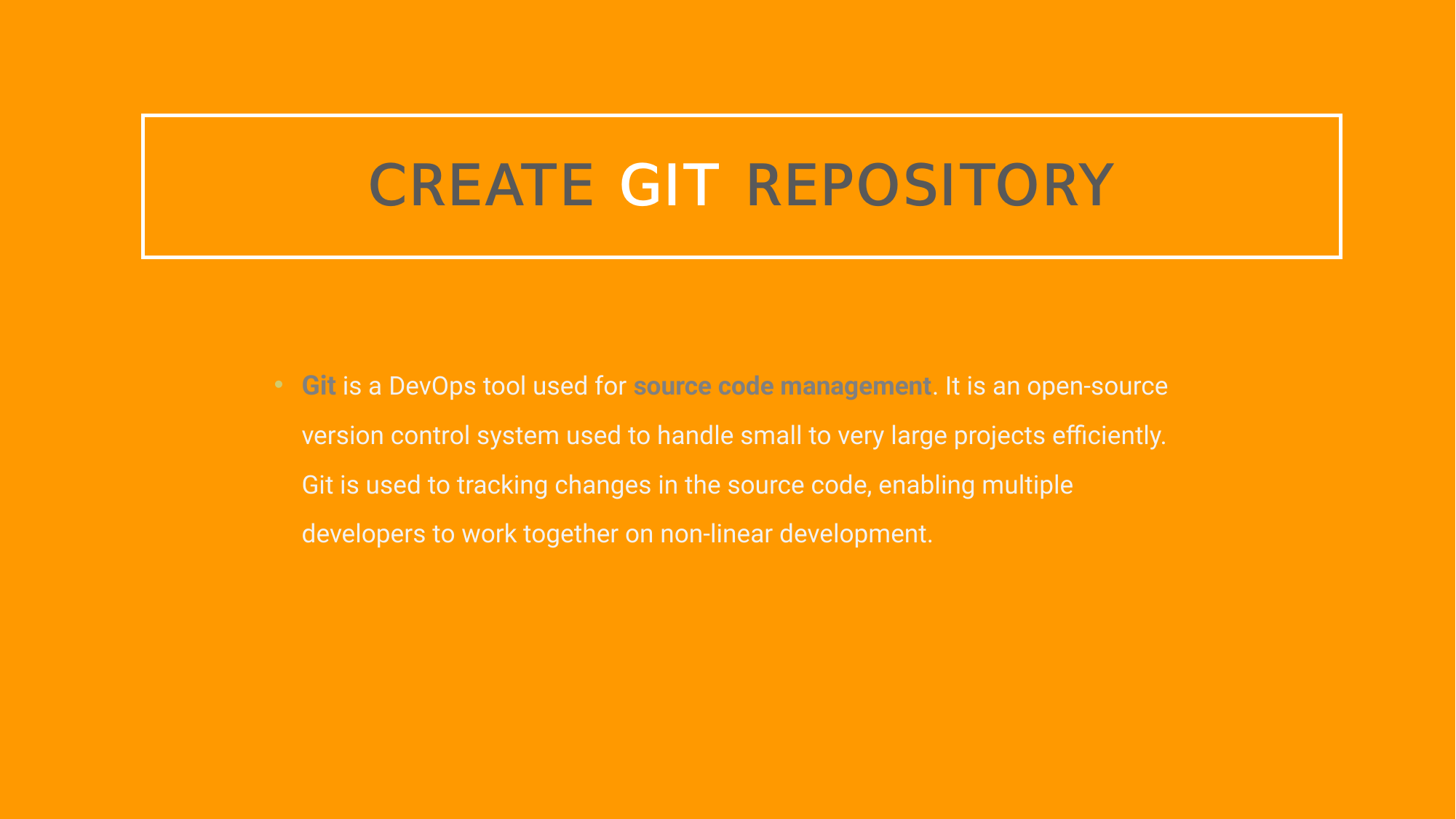

# Create git repository
Git is a DevOps tool used for source code management. It is an open-source version control system used to handle small to very large projects efficiently. Git is used to tracking changes in the source code, enabling multiple developers to work together on non-linear development.